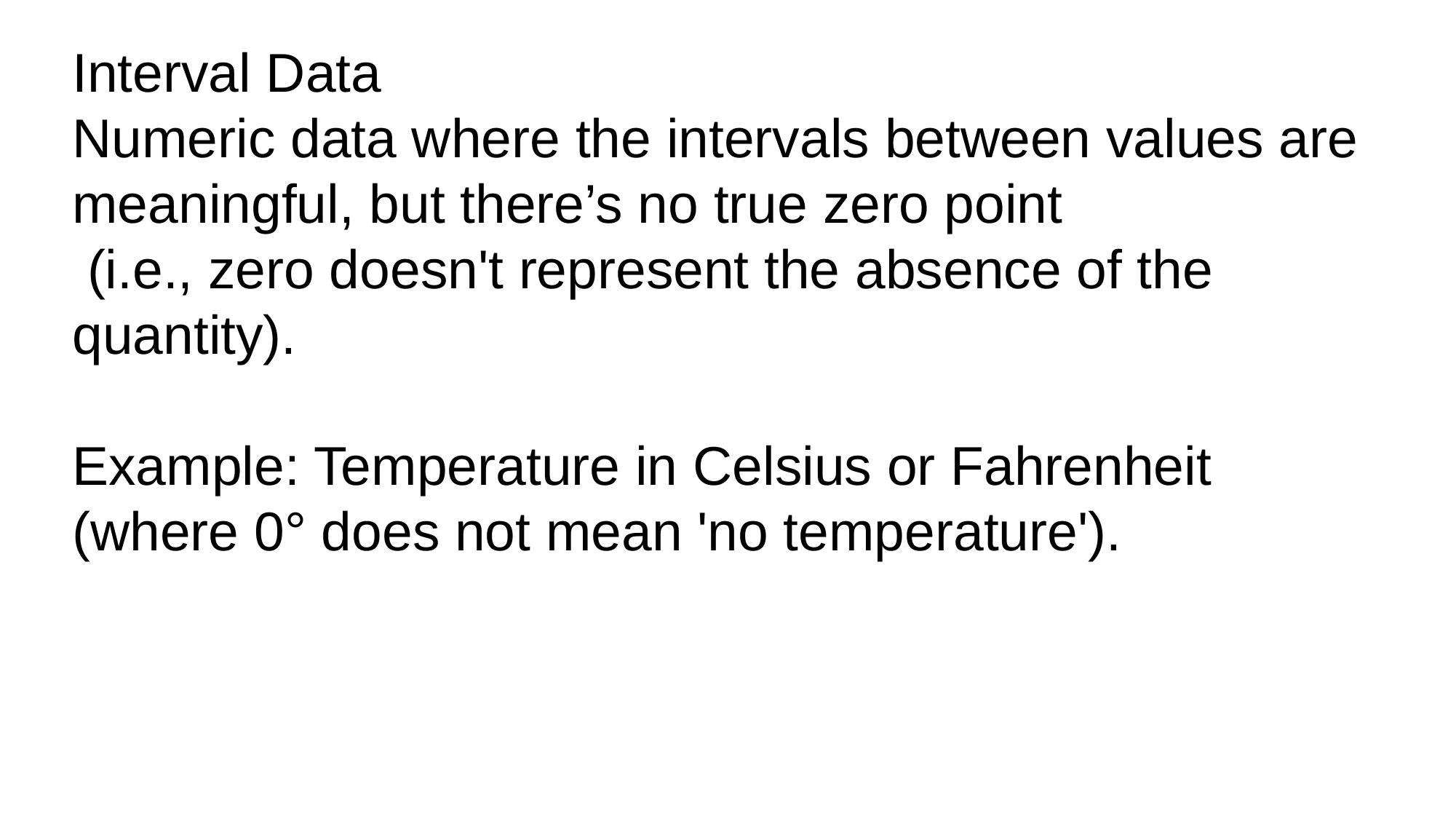

Interval Data
Numeric data where the intervals between values are meaningful, but there’s no true zero point
 (i.e., zero doesn't represent the absence of the quantity).

Example: Temperature in Celsius or Fahrenheit (where 0° does not mean 'no temperature').